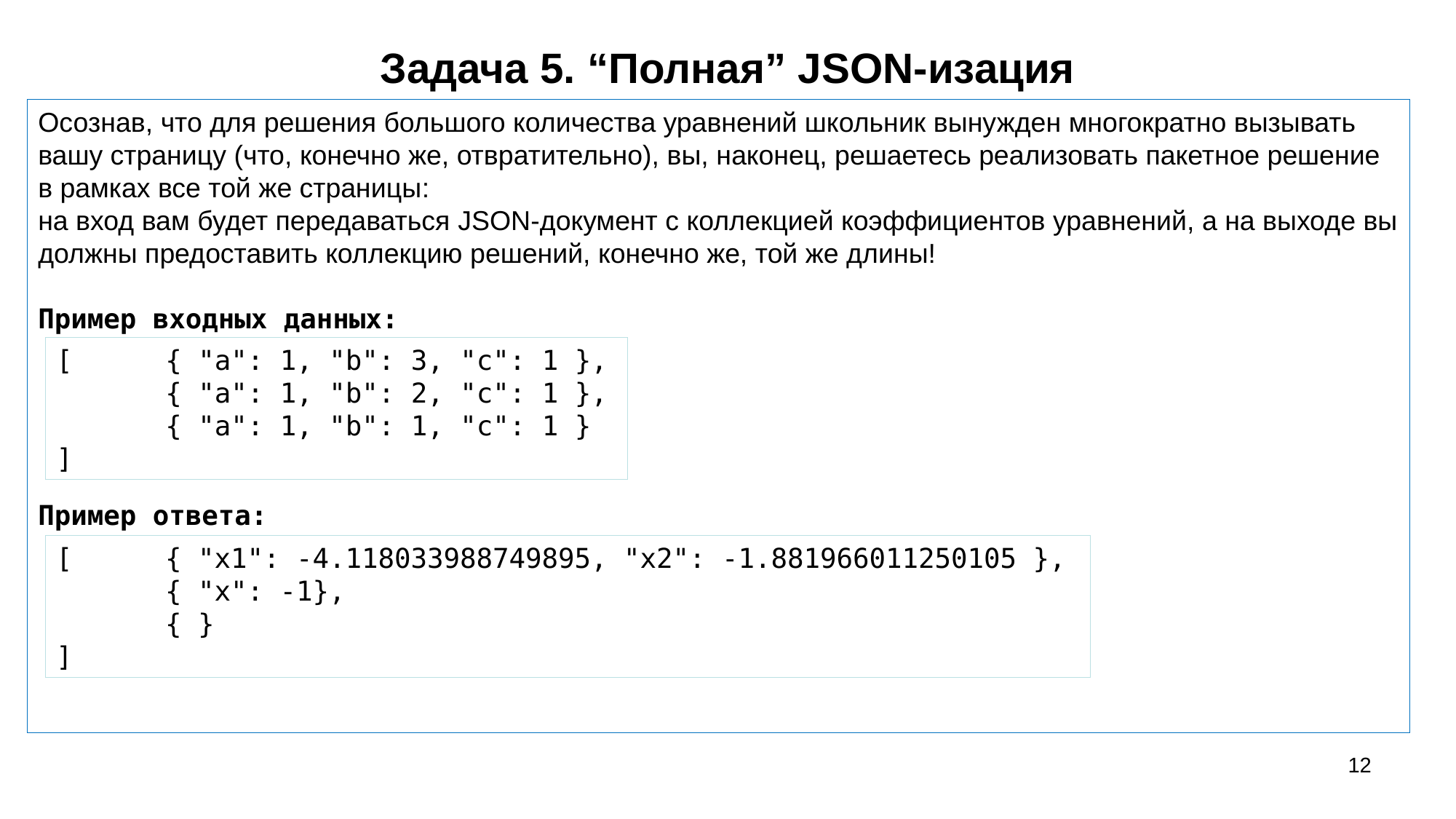

# Задача 5. “Полная” JSON-изация
Осознав, что для решения большого количества уравнений школьник вынужден многократно вызывать вашу страницу (что, конечно же, отвратительно), вы, наконец, решаетесь реализовать пакетное решение в рамках все той же страницы:
на вход вам будет передаваться JSON-документ с коллекцией коэффициентов уравнений, а на выходе вы должны предоставить коллекцию решений, конечно же, той же длины!

Пример входных данных:

Пример ответа:

[	{ "a": 1, "b": 3, "c": 1 },
	{ "a": 1, "b": 2, "c": 1 },
	{ "a": 1, "b": 1, "c": 1 }
]
[	{ "x1": -4.118033988749895, "x2": -1.881966011250105 },
	{ "x": -1},
	{ }
]
12